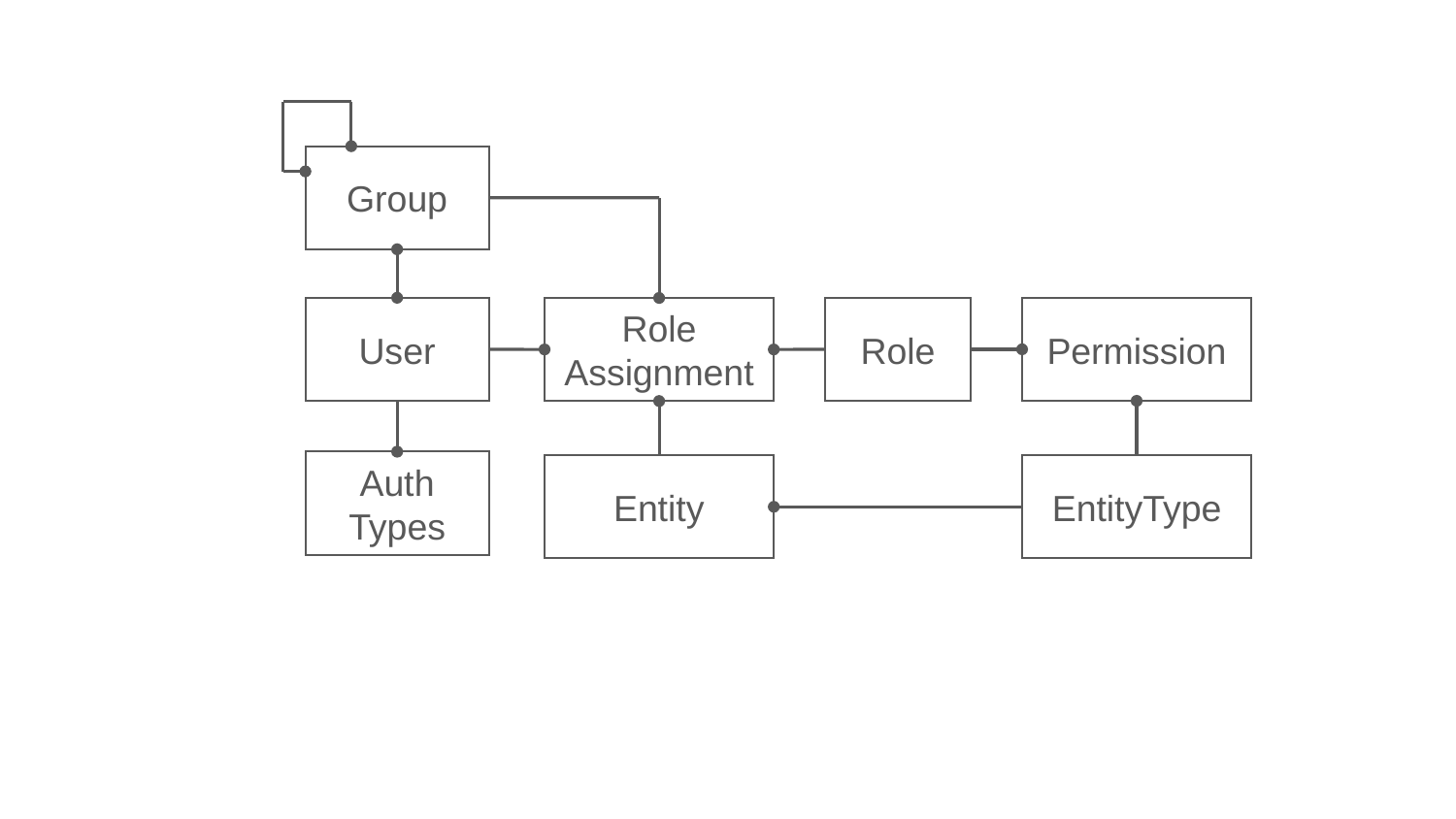

Group
User
Role
Permission
Role
Assignment
Auth
Types
Entity
EntityType